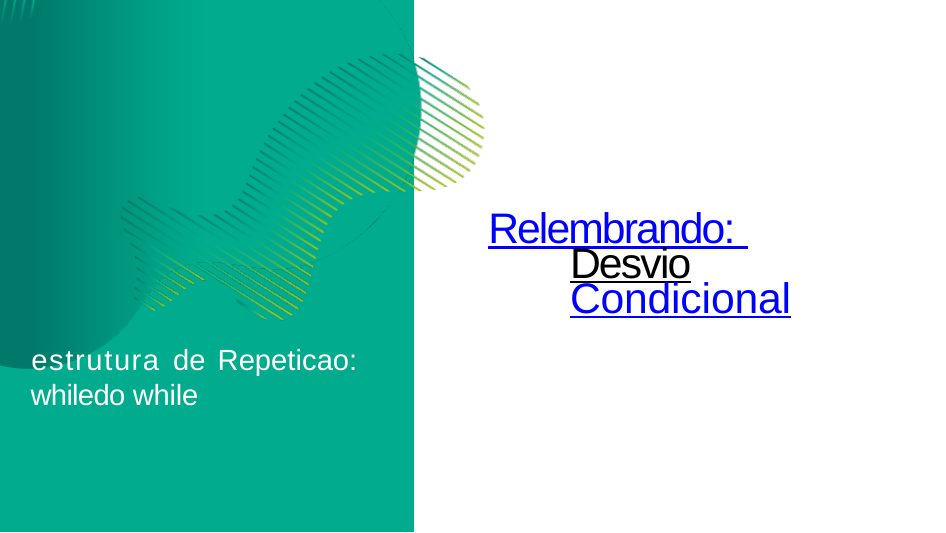

Relembrando: Desvio Condicional
estrutura de Repeticao: whiledo while